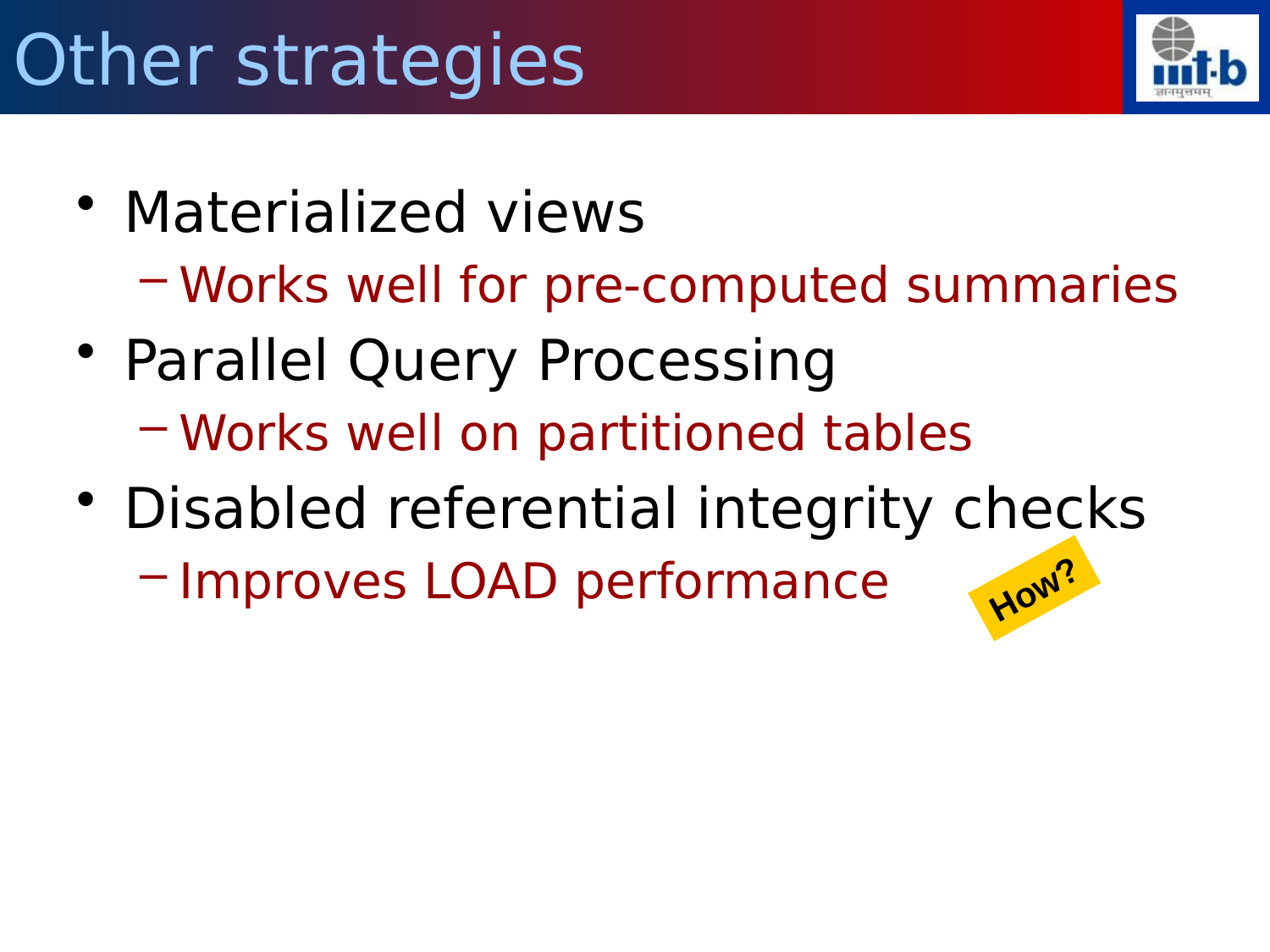

# Other strategies
Materialized views
Works well for pre-computed summaries
Parallel Query Processing
Works well on partitioned tables
Disabled referential integrity checks
Improves LOAD performance

How?